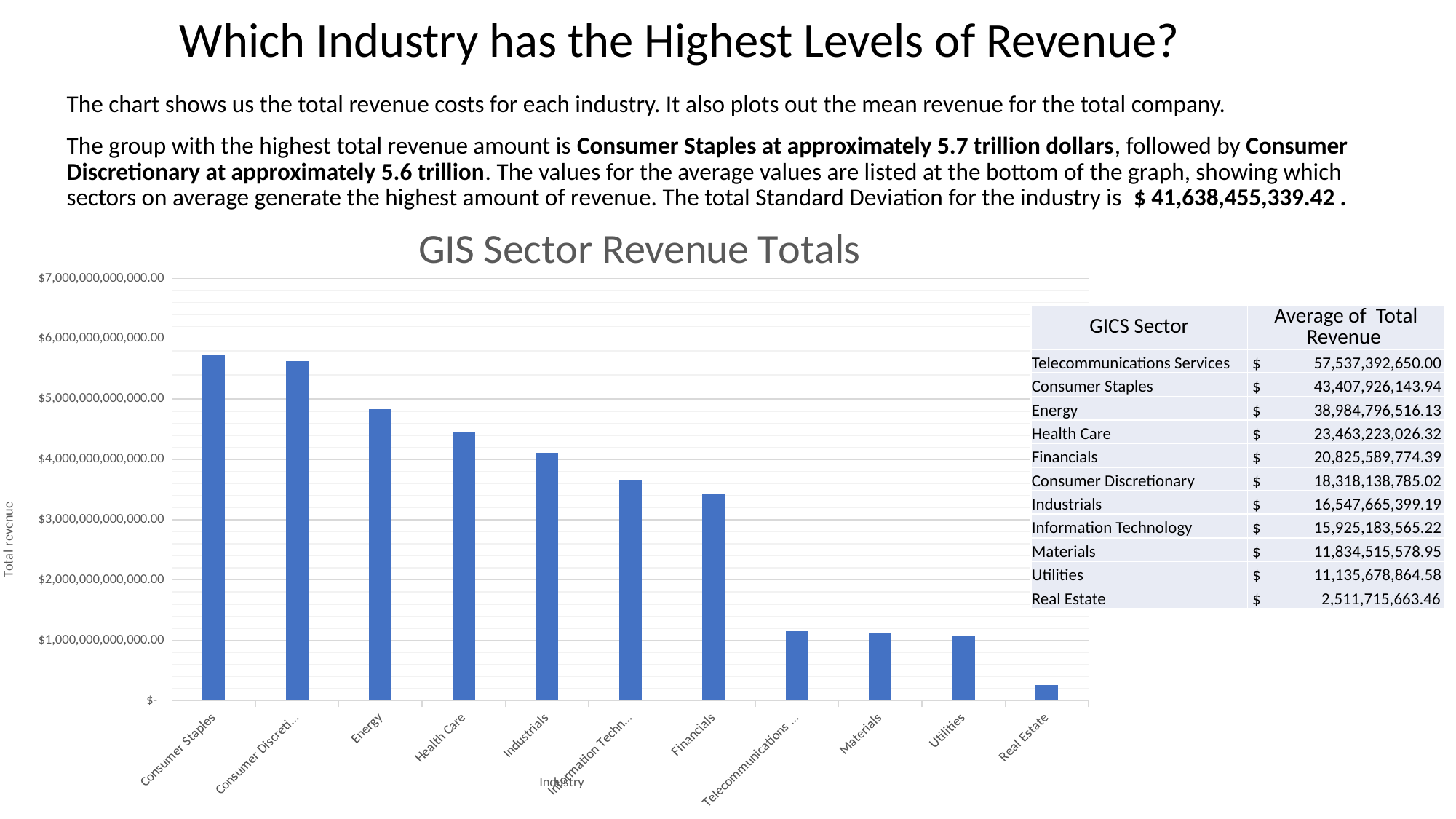

# Which Industry has the Highest Levels of Revenue?
The chart shows us the total revenue costs for each industry. It also plots out the mean revenue for the total company.
The group with the highest total revenue amount is Consumer Staples at approximately 5.7 trillion dollars, followed by Consumer Discretionary at approximately 5.6 trillion. The values for the average values are listed at the bottom of the graph, showing which sectors on average generate the highest amount of revenue. The total Standard Deviation for the industry is  $ 41,638,455,339.42 .

### Chart: GIS Sector Revenue Totals

| Category | Total |
|---|---|
| Consumer Staples | 5729846251000.0 |
| Consumer Discretionary | 5623668607000.0 |
| Energy | 4834114768000.0 |
| Health Care | 4458012375000.0 |
| Industrials | 4103821019000.0 |
| Information Technology | 3662792220000.0 |
| Financials | 3415396723000.0 |
| Telecommunications Services | 1150747853000.0 |
| Materials | 1124278980000.0 |
| Utilities | 1069025171000.0 |
| Real Estate | 261218429000.0 |
| GICS Sector | Average of Total Revenue |
| --- | --- |
| Telecommunications Services | $ 57,537,392,650.00 |
| Consumer Staples | $ 43,407,926,143.94 |
| Energy | $ 38,984,796,516.13 |
| Health Care | $ 23,463,223,026.32 |
| Financials | $ 20,825,589,774.39 |
| Consumer Discretionary | $ 18,318,138,785.02 |
| Industrials | $ 16,547,665,399.19 |
| Information Technology | $ 15,925,183,565.22 |
| Materials | $ 11,834,515,578.95 |
| Utilities | $ 11,135,678,864.58 |
| Real Estate | $ 2,511,715,663.46 |